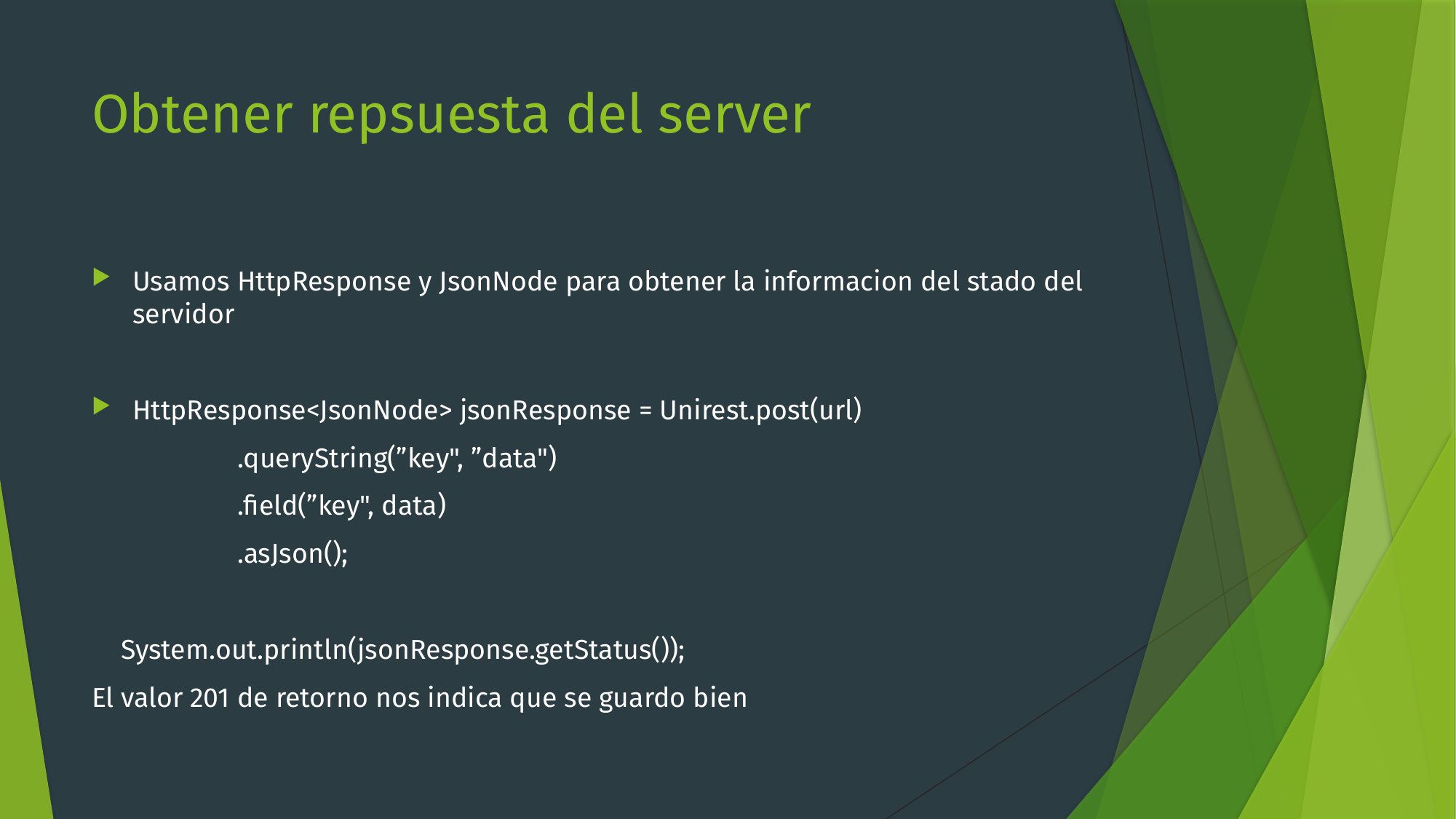

# Obtener repsuesta del server
Usamos HttpResponse y JsonNode para obtener la informacion del stado del servidor

HttpResponse<JsonNode> jsonResponse = Unirest.post(url)
                    .queryString(”key", ”data")
                    .field(”key", data)
                    .asJson();

    System.out.println(jsonResponse.getStatus());
El valor 201 de retorno nos indica que se guardo bien